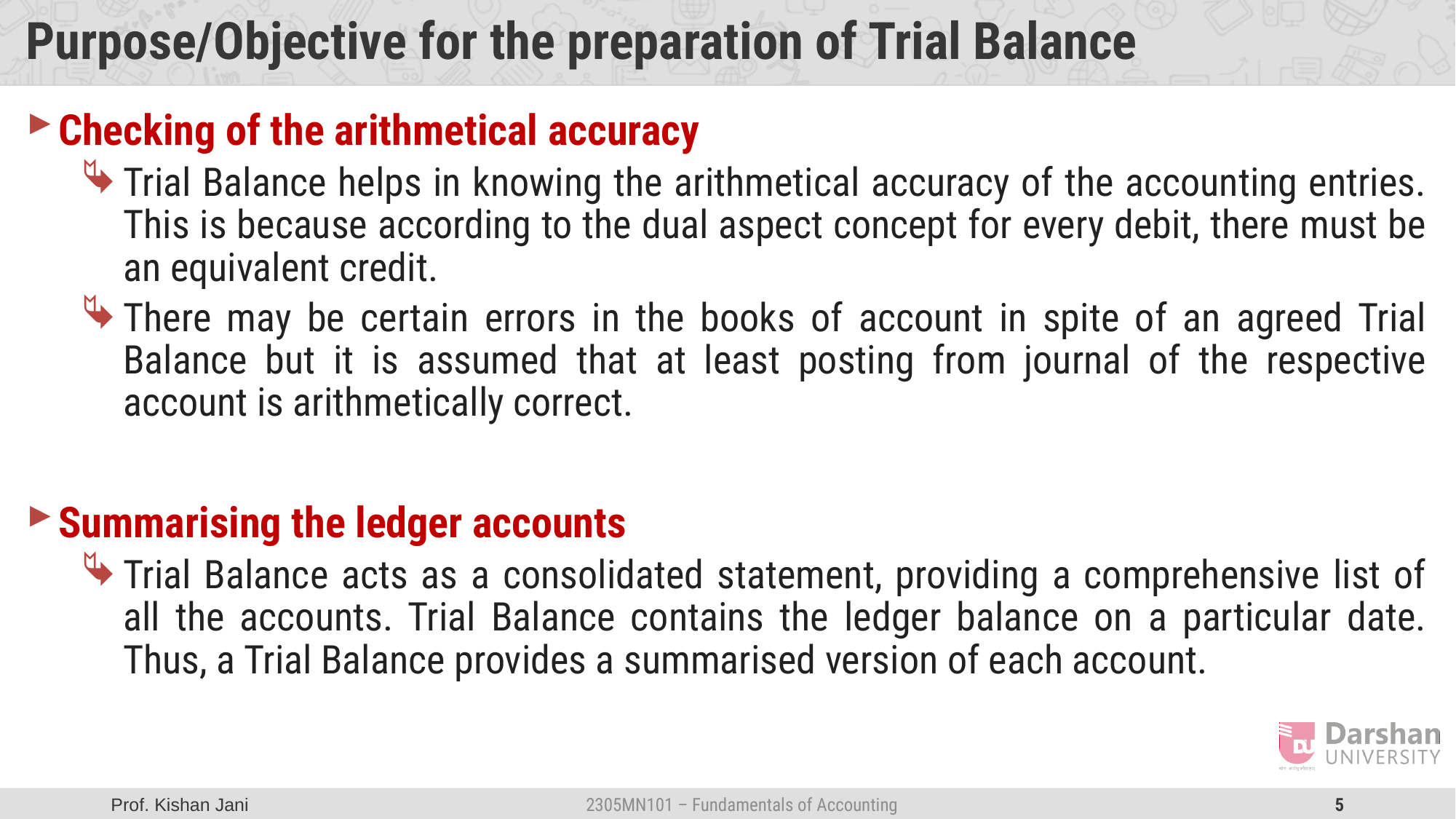

# Purpose/Objective for the preparation of Trial Balance
Checking of the arithmetical accuracy
Trial Balance helps in knowing the arithmetical accuracy of the accounting entries. This is because according to the dual aspect concept for every debit, there must be an equivalent credit.
There may be certain errors in the books of account in spite of an agreed Trial Balance but it is assumed that at least posting from journal of the respective account is arithmetically correct.

Summarising the ledger accounts
Trial Balance acts as a consolidated statement, providing a comprehensive list of all the accounts. Trial Balance contains the ledger balance on a particular date. Thus, a Trial Balance provides a summarised version of each account.